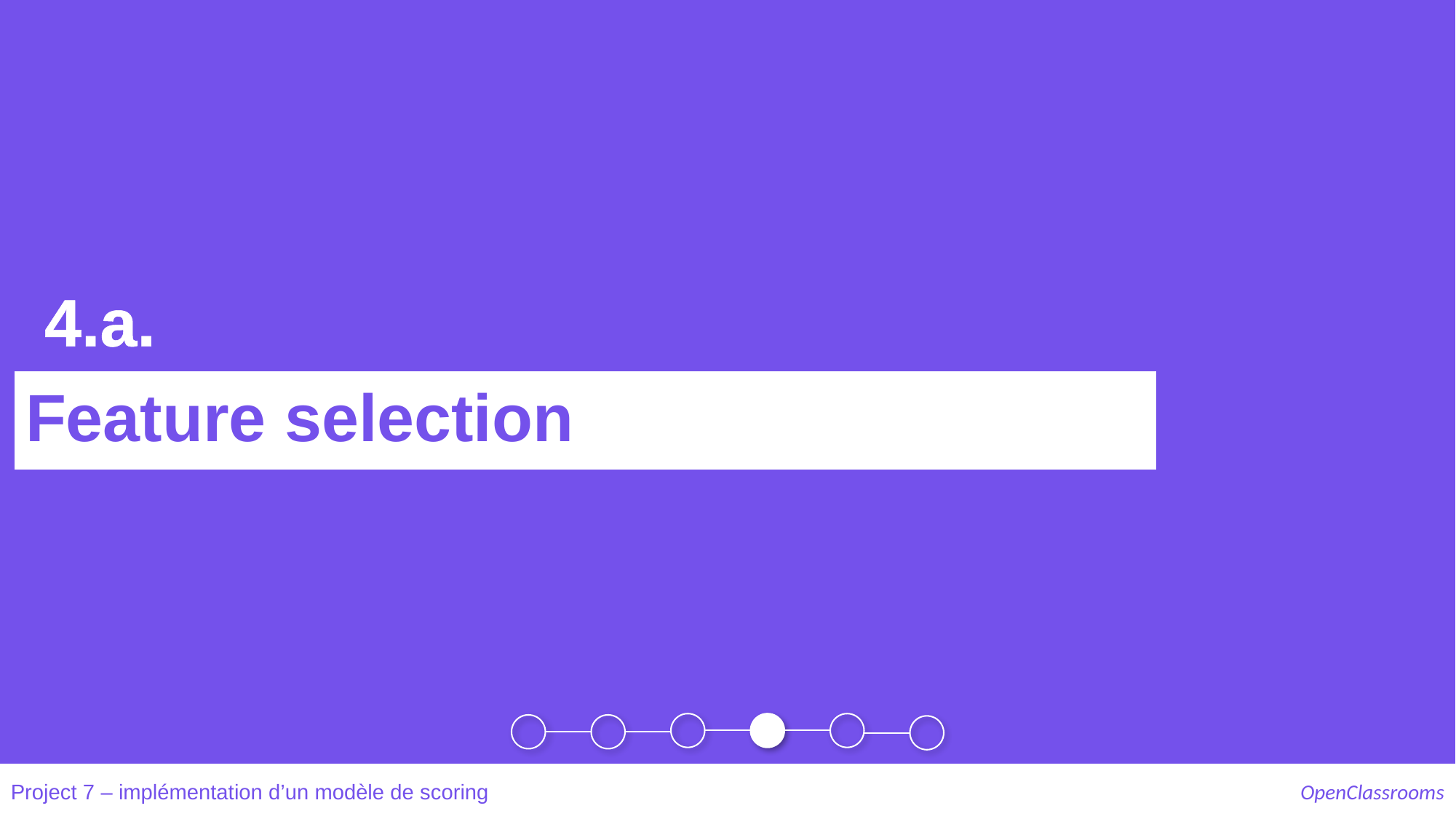

4.a.
Feature selection

Project 7 – implémentation d’un modèle de scoring
OpenClassrooms